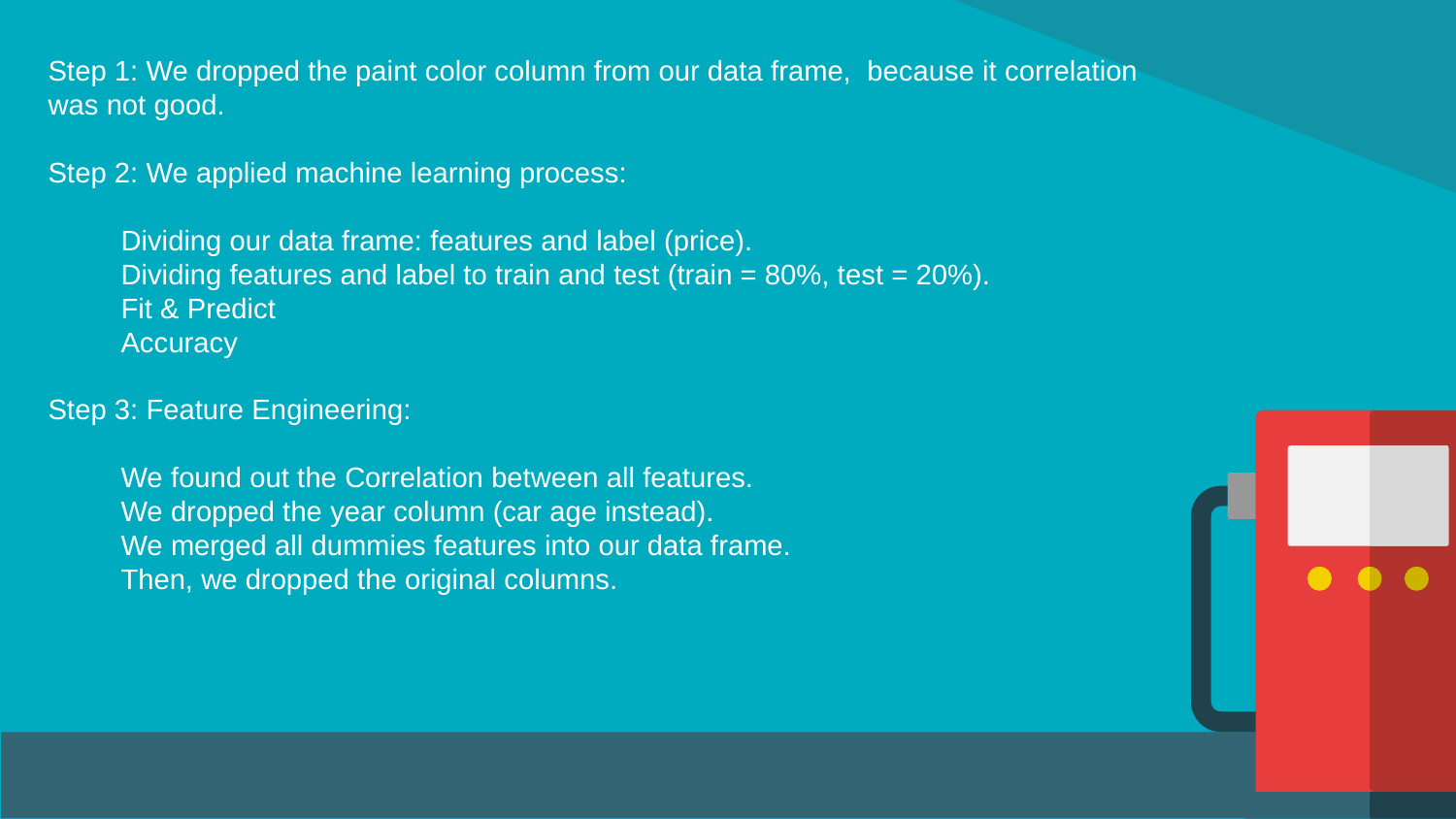

Step 1: We dropped the paint color column from our data frame,  because it correlation was not good.

Step 2: We applied machine learning process:

Dividing our data frame: features and label (price).
Dividing features and label to train and test (train = 80%, test = 20%).
Fit & Predict
Accuracy

Step 3: Feature Engineering:

We found out the Correlation between all features.
We dropped the year column (car age instead).
We merged all dummies features into our data frame.
Then, we dropped the original columns.